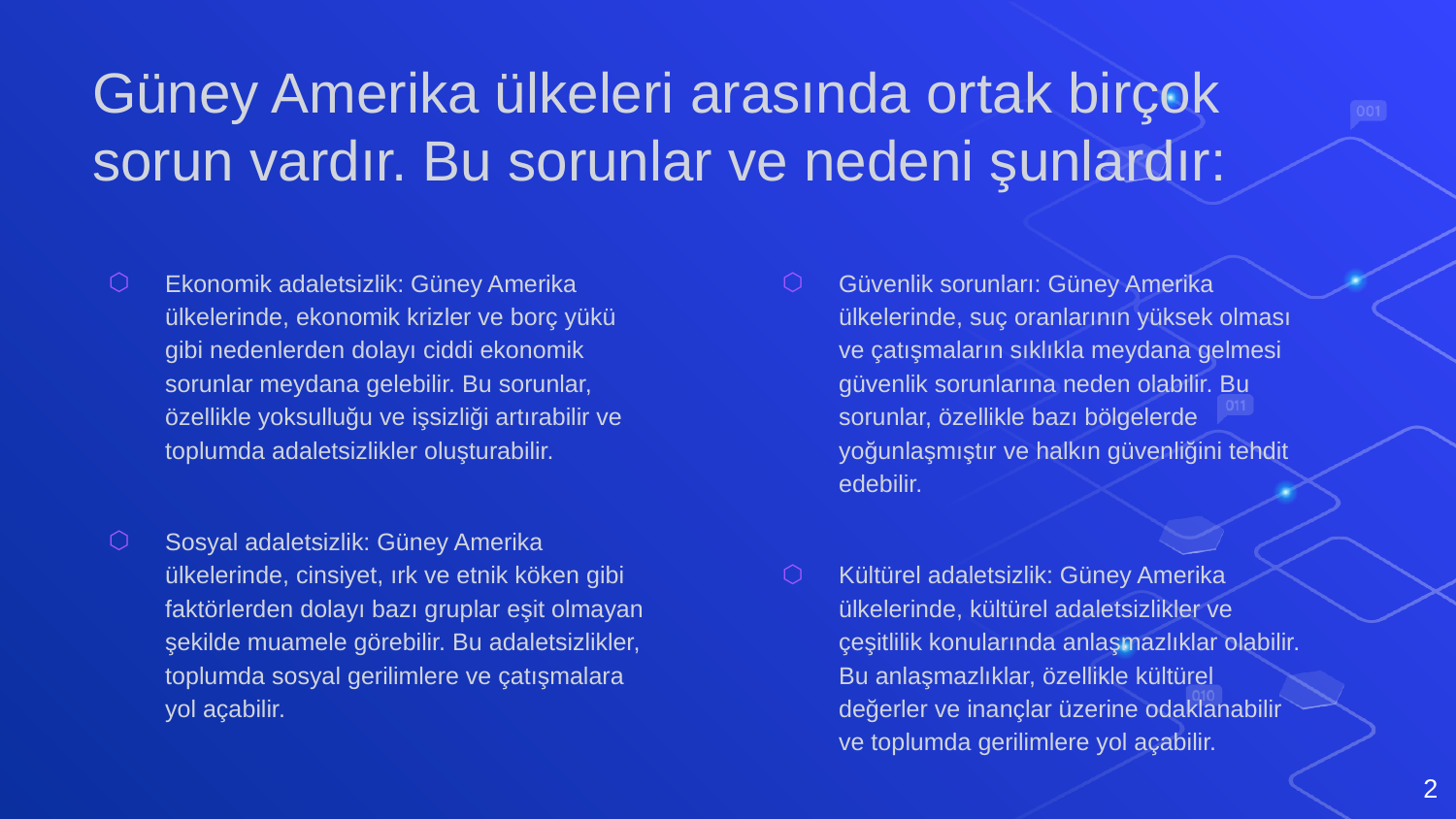

# Güney Amerika ülkeleri arasında ortak birçok sorun vardır. Bu sorunlar ve nedeni şunlardır:
Ekonomik adaletsizlik: Güney Amerika ülkelerinde, ekonomik krizler ve borç yükü gibi nedenlerden dolayı ciddi ekonomik sorunlar meydana gelebilir. Bu sorunlar, özellikle yoksulluğu ve işsizliği artırabilir ve toplumda adaletsizlikler oluşturabilir.

Sosyal adaletsizlik: Güney Amerika ülkelerinde, cinsiyet, ırk ve etnik köken gibi faktörlerden dolayı bazı gruplar eşit olmayan şekilde muamele görebilir. Bu adaletsizlikler, toplumda sosyal gerilimlere ve çatışmalara yol açabilir.
Güvenlik sorunları: Güney Amerika ülkelerinde, suç oranlarının yüksek olması ve çatışmaların sıklıkla meydana gelmesi güvenlik sorunlarına neden olabilir. Bu sorunlar, özellikle bazı bölgelerde yoğunlaşmıştır ve halkın güvenliğini tehdit edebilir.

Kültürel adaletsizlik: Güney Amerika ülkelerinde, kültürel adaletsizlikler ve çeşitlilik konularında anlaşmazlıklar olabilir. Bu anlaşmazlıklar, özellikle kültürel değerler ve inançlar üzerine odaklanabilir ve toplumda gerilimlere yol açabilir.

2